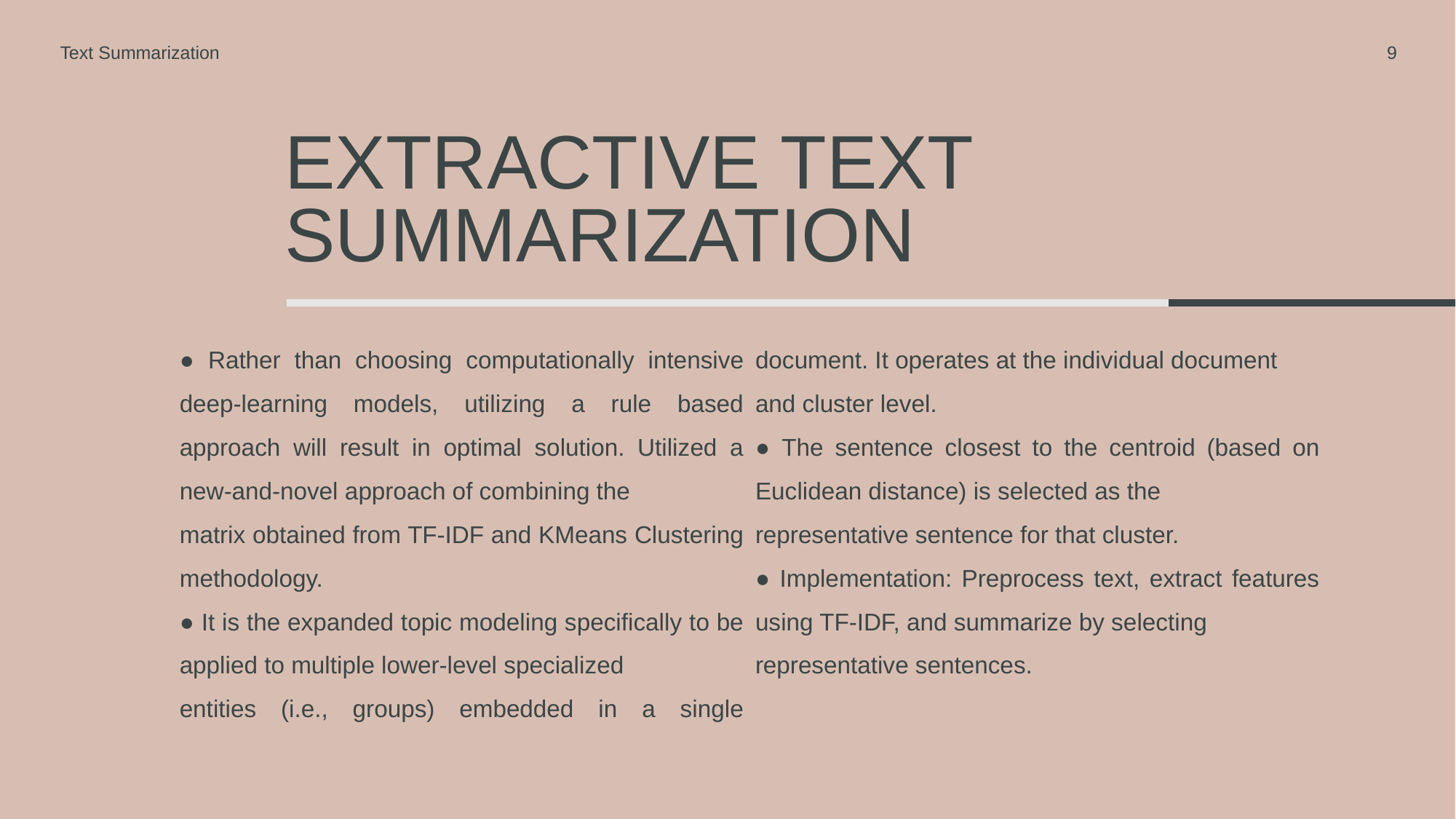

Text Summarization
9
# Extractive Text Summarization
● Rather than choosing computationally intensive deep-learning models, utilizing a rule based approach will result in optimal solution. Utilized a new-and-novel approach of combining the
matrix obtained from TF-IDF and KMeans Clustering methodology.
● It is the expanded topic modeling specifically to be applied to multiple lower-level specialized
entities (i.e., groups) embedded in a single document. It operates at the individual document
and cluster level.
● The sentence closest to the centroid (based on Euclidean distance) is selected as the
representative sentence for that cluster.
● Implementation: Preprocess text, extract features using TF-IDF, and summarize by selecting
representative sentences.